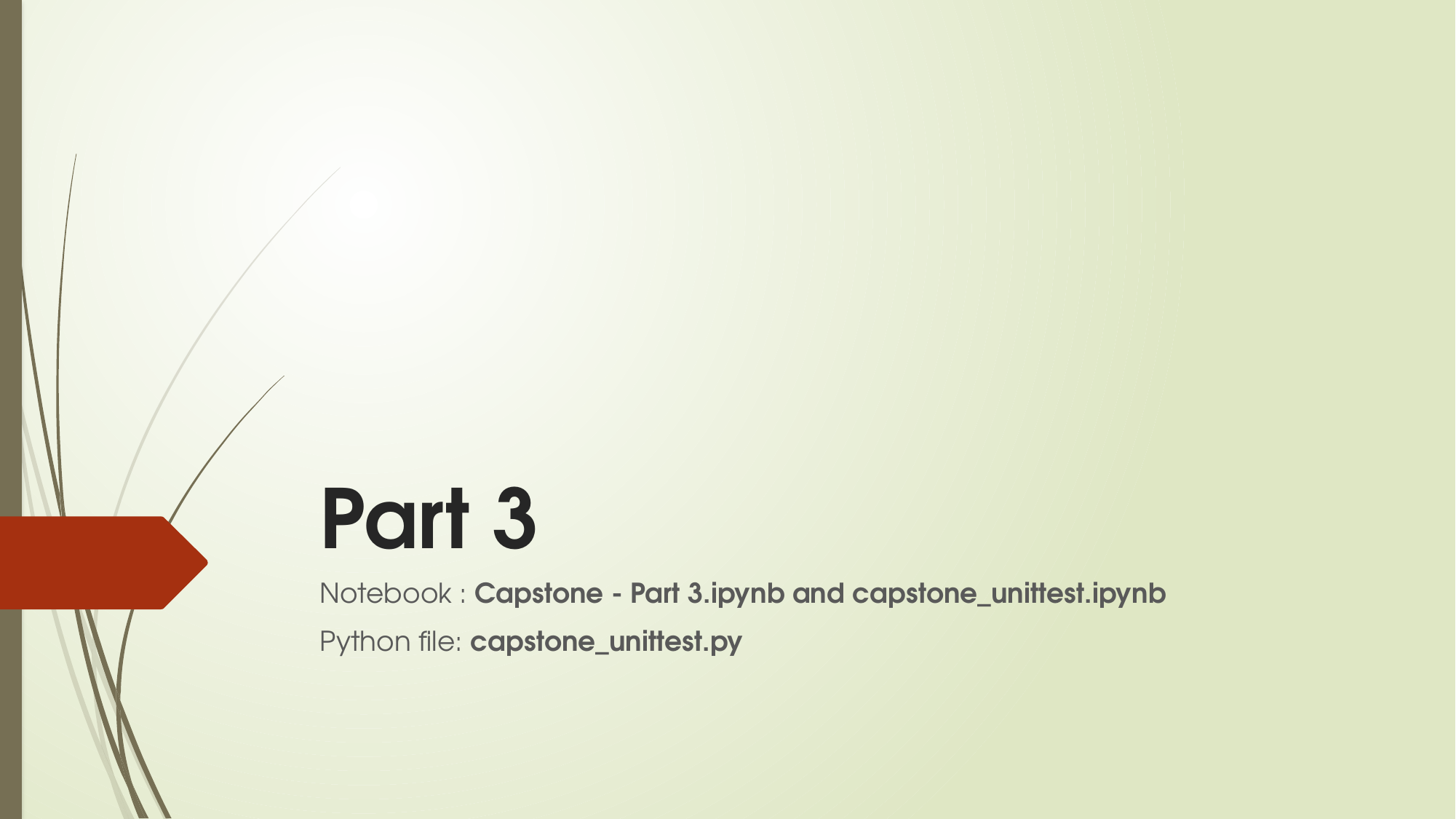

# Part 3
Notebook : Capstone - Part 3.ipynb and capstone_unittest.ipynb
Python file: capstone_unittest.py